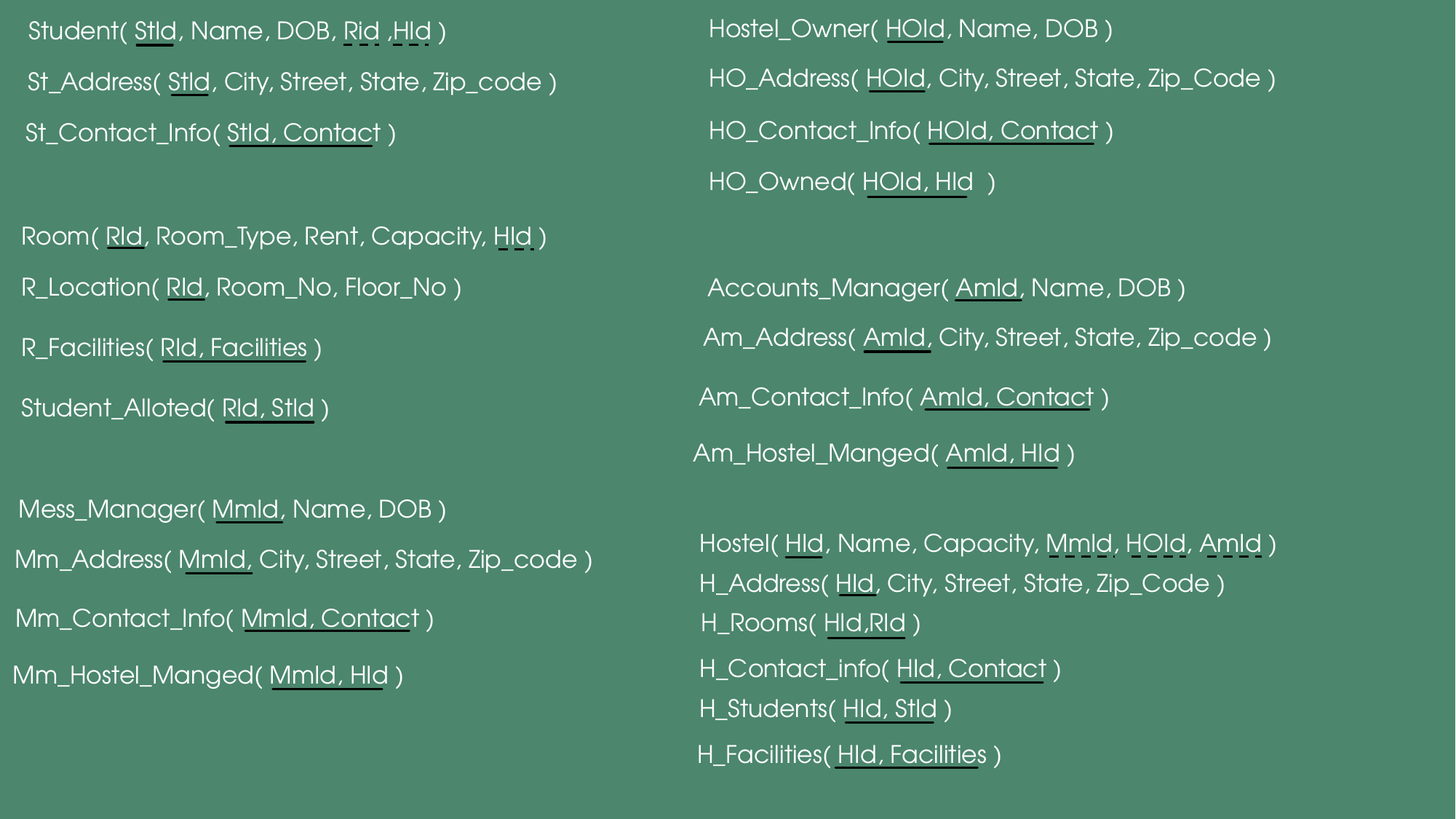

Hostel_Owner( HOId, Name, DOB )
Student( StId, Name, DOB, Rid ,HId )
HO_Address( HOId, City, Street, State, Zip_Code )
St_Address( StId, City, Street, State, Zip_code )
HO_Contact_Info( HOId, Contact )
St_Contact_Info( StId, Contact )
HO_Owned( HOId, HId  )
Room( RId, Room_Type, Rent, Capacity, HId )
R_Location( RId, Room_No, Floor_No )
Accounts_Manager( AmId, Name, DOB )
Am_Address( AmId, City, Street, State, Zip_code )
R_Facilities( RId, Facilities )
Am_Contact_Info( AmId, Contact )
Student_Alloted( RId, StId )
Am_Hostel_Manged( AmId, HId )
Mess_Manager( MmId, Name, DOB )
Hostel( HId, Name, Capacity, MmId, HOId, AmId )
Mm_Address( MmId, City, Street, State, Zip_code )
H_Address( HId, City, Street, State, Zip_Code )
Mm_Contact_Info( MmId, Contact )
H_Rooms( HId,RId )
H_Contact_info( HId, Contact )
Mm_Hostel_Manged( MmId, HId )
H_Students( HId, StId )
H_Facilities( HId, Facilities )